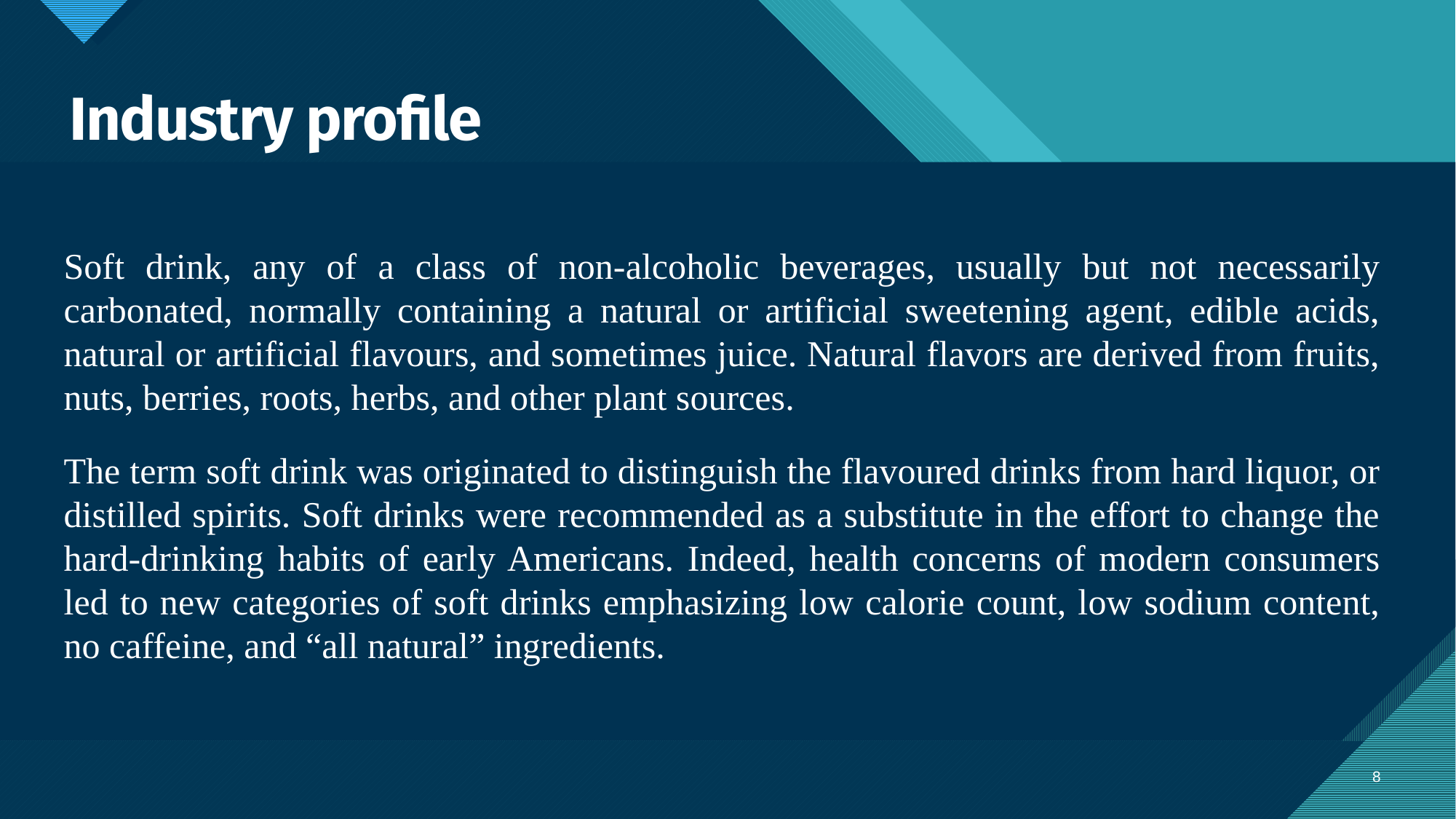

# Industry profile
Soft drink, any of a class of non-alcoholic beverages, usually but not necessarily carbonated, normally containing a natural or artificial sweetening agent, edible acids, natural or artificial flavours, and sometimes juice. Natural flavors are derived from fruits, nuts, berries, roots, herbs, and other plant sources.
The term soft drink was originated to distinguish the flavoured drinks from hard liquor, or distilled spirits. Soft drinks were recommended as a substitute in the effort to change the hard-drinking habits of early Americans. Indeed, health concerns of modern consumers led to new categories of soft drinks emphasizing low calorie count, low sodium content, no caffeine, and “all natural” ingredients.
8